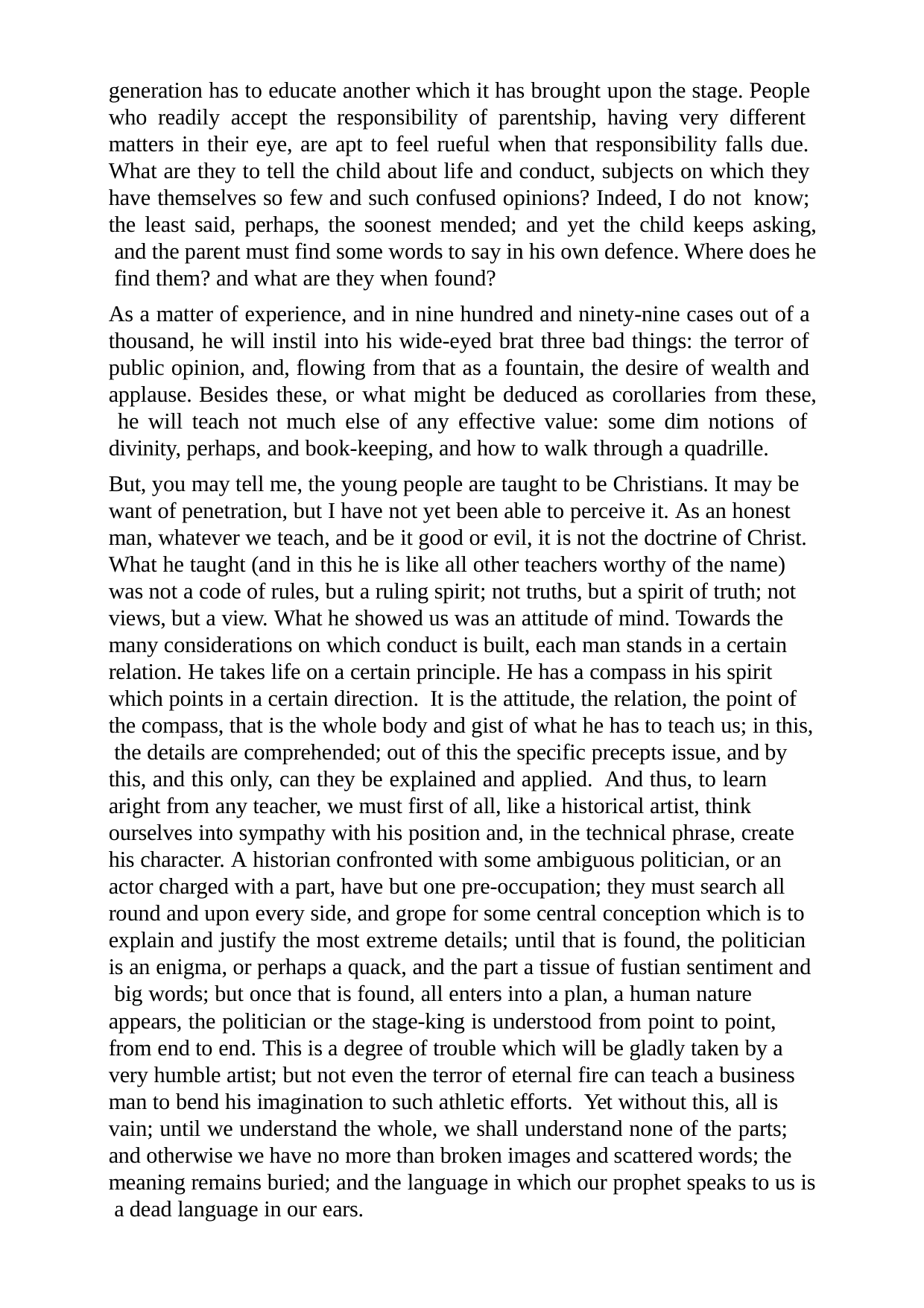

generation has to educate another which it has brought upon the stage. People  who readily accept the responsibility of parentship, having very different  matters in their eye, are apt to feel rueful when that responsibility falls due.  What are they to tell the child about life and conduct, subjects on which they  have themselves so few and such confused opinions? Indeed, I do not know;  the least said, perhaps, the soonest mended; and yet the child keeps asking,  and the parent must find some words to say in his own defence. Where does he  find them? and what are they when found?
As a matter of experience, and in nine hundred and ninety-nine cases out of a  thousand, he will instil into his wide-eyed brat three bad things: the terror of  public opinion, and, flowing from that as a fountain, the desire of wealth and  applause. Besides these, or what might be deduced as corollaries from these,  he will teach not much else of any effective value: some dim notions of  divinity, perhaps, and book-keeping, and how to walk through a quadrille.
But, you may tell me, the young people are taught to be Christians. It may be  want of penetration, but I have not yet been able to perceive it. As an honest  man, whatever we teach, and be it good or evil, it is not the doctrine of Christ.  What he taught (and in this he is like all other teachers worthy of the name)  was not a code of rules, but a ruling spirit; not truths, but a spirit of truth; not  views, but a view. What he showed us was an attitude of mind. Towards the  many considerations on which conduct is built, each man stands in a certain  relation. He takes life on a certain principle. He has a compass in his spirit  which points in a certain direction. It is the attitude, the relation, the point of  the compass, that is the whole body and gist of what he has to teach us; in this,  the details are comprehended; out of this the specific precepts issue, and by  this, and this only, can they be explained and applied. And thus, to learn  aright from any teacher, we must first of all, like a historical artist, think  ourselves into sympathy with his position and, in the technical phrase, create  his character. A historian confronted with some ambiguous politician, or an  actor charged with a part, have but one pre-occupation; they must search all  round and upon every side, and grope for some central conception which is to  explain and justify the most extreme details; until that is found, the politician  is an enigma, or perhaps a quack, and the part a tissue of fustian sentiment and  big words; but once that is found, all enters into a plan, a human nature  appears, the politician or the stage-king is understood from point to point,  from end to end. This is a degree of trouble which will be gladly taken by a  very humble artist; but not even the terror of eternal fire can teach a business  man to bend his imagination to such athletic efforts. Yet without this, all is  vain; until we understand the whole, we shall understand none of the parts;  and otherwise we have no more than broken images and scattered words; the  meaning remains buried; and the language in which our prophet speaks to us is  a dead language in our ears.